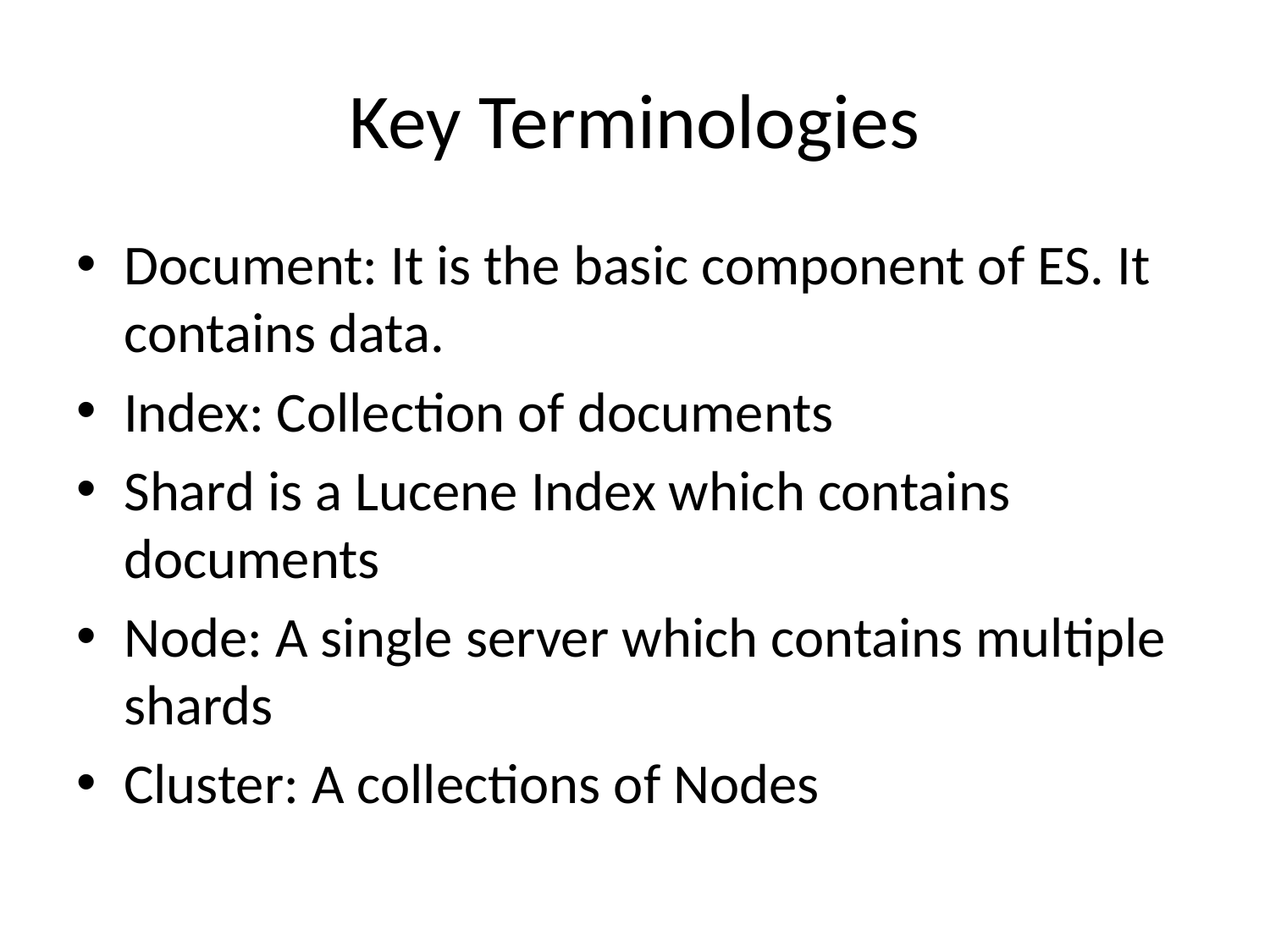

# Key Terminologies
Document: It is the basic component of ES. It contains data.
Index: Collection of documents
Shard is a Lucene Index which contains documents
Node: A single server which contains multiple shards
Cluster: A collections of Nodes